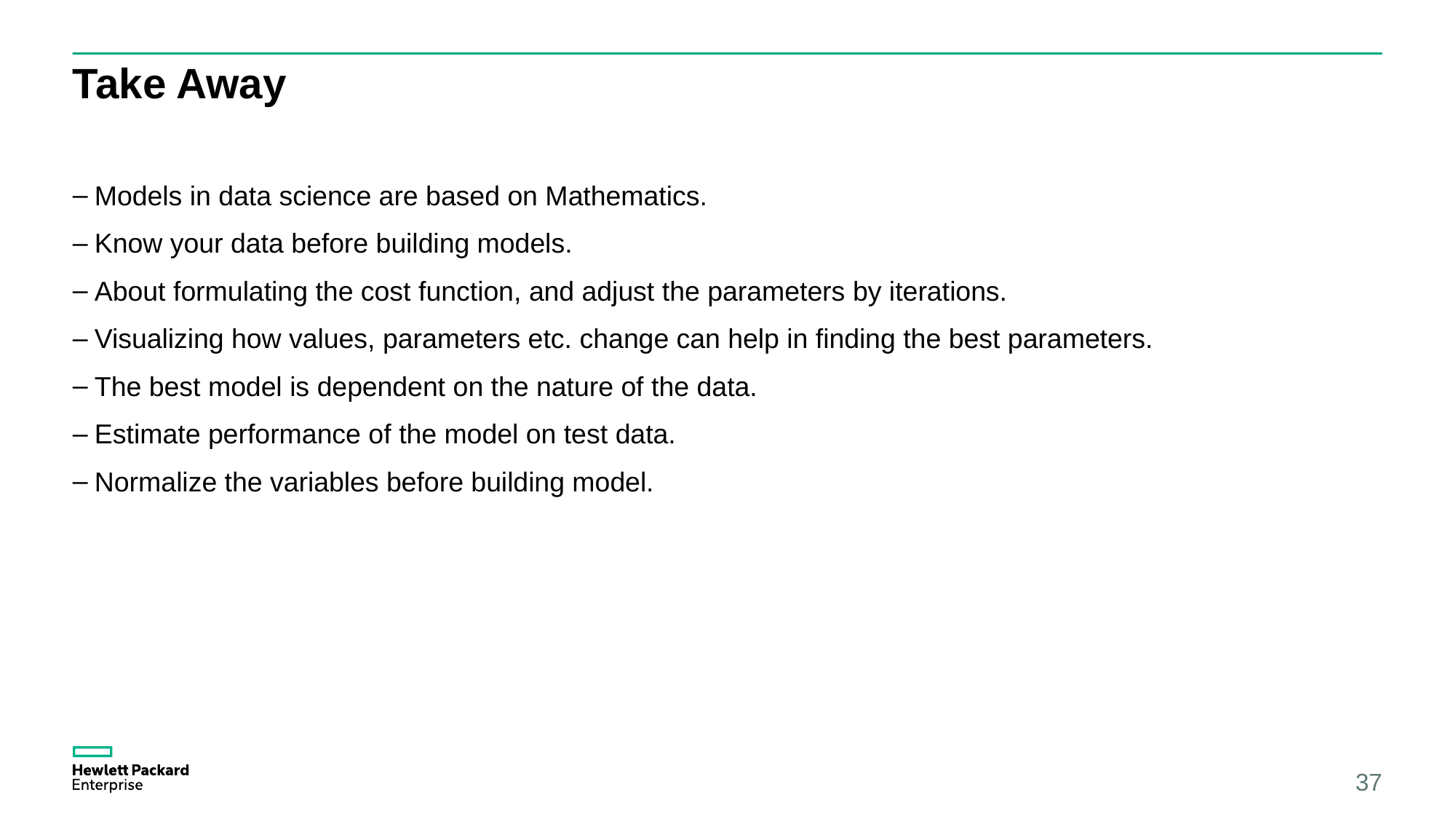

# Take Away
Models in data science are based on Mathematics.
Know your data before building models.
About formulating the cost function, and adjust the parameters by iterations.
Visualizing how values, parameters etc. change can help in finding the best parameters.
The best model is dependent on the nature of the data.
Estimate performance of the model on test data.
Normalize the variables before building model.

37